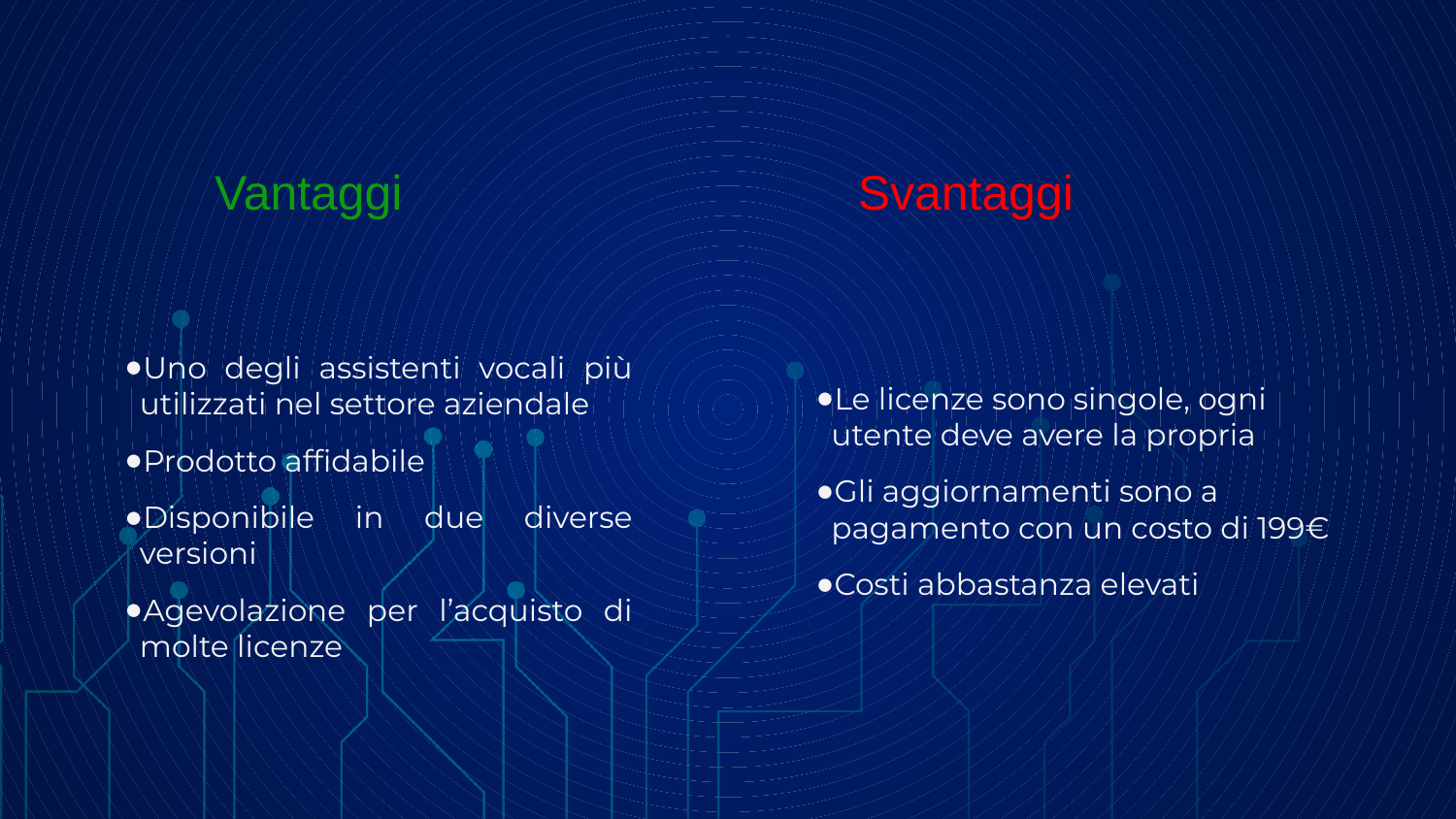

Vantaggi
# Svantaggi
Uno degli assistenti vocali più utilizzati nel settore aziendale
Prodotto affidabile
Disponibile in due diverse versioni
Agevolazione per l’acquisto di molte licenze
Le licenze sono singole, ogni utente deve avere la propria
Gli aggiornamenti sono a pagamento con un costo di 199€
Costi abbastanza elevati